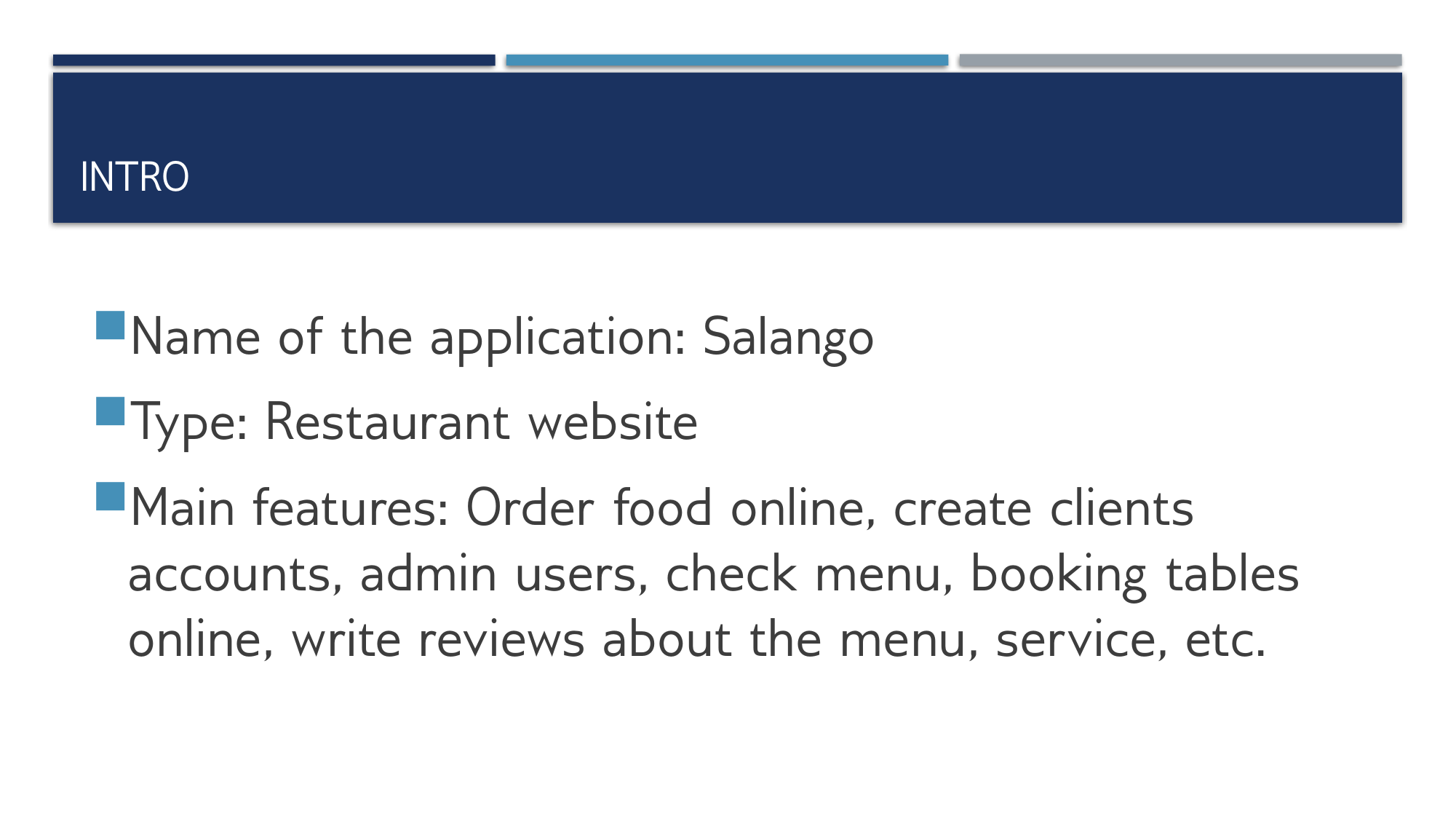

# intro
Name of the application: Salango
Type: Restaurant website
Main features: Order food online, create clients accounts, admin users, check menu, booking tables online, write reviews about the menu, service, etc.